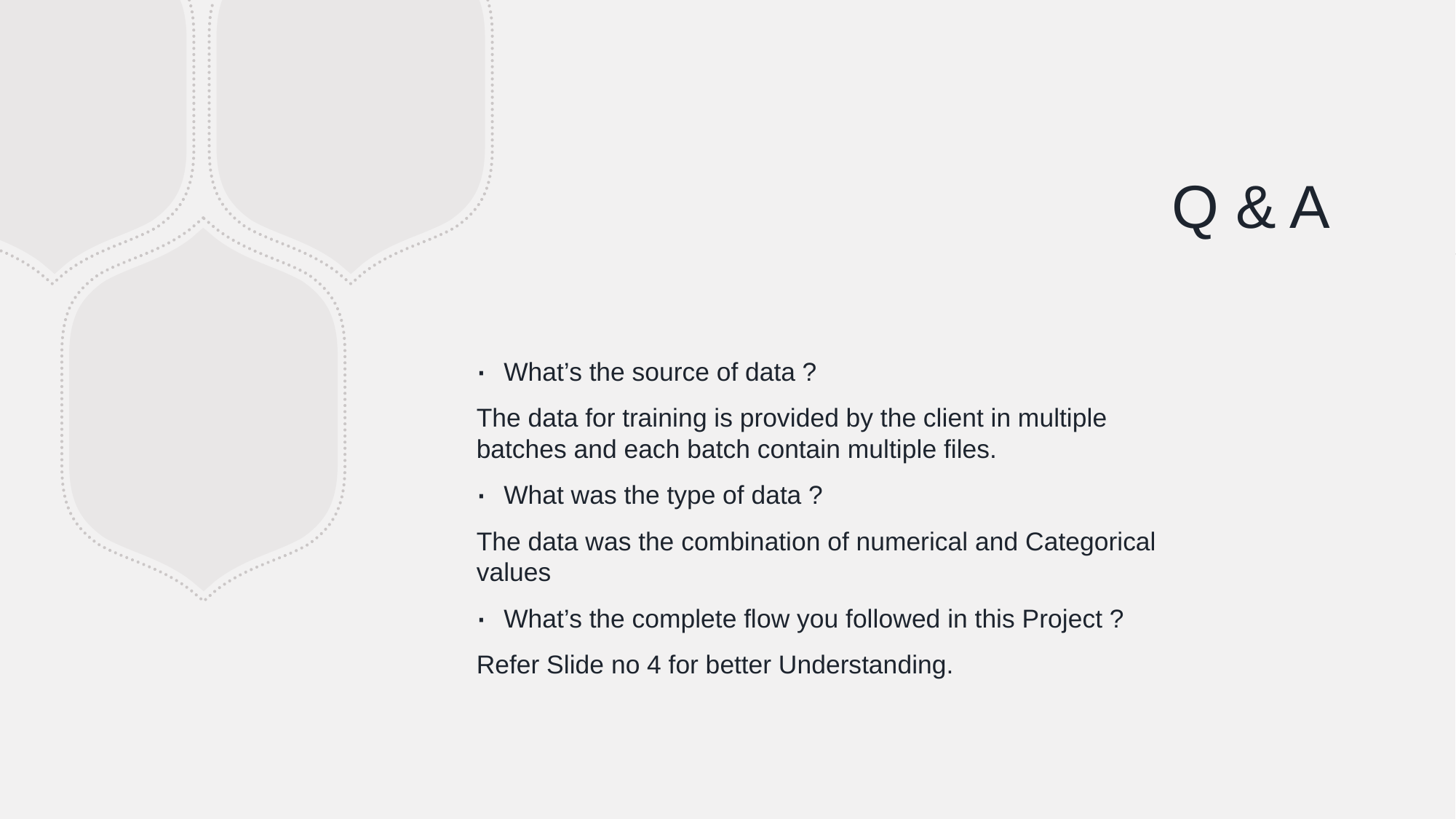

# Q & A

What’s the source of data ?
The data for training is provided by the client in multiple batches and each batch contain multiple files.
What was the type of data ?
The data was the combination of numerical and Categorical values
What’s the complete flow you followed in this Project ?
Refer Slide no 4 for better Understanding.